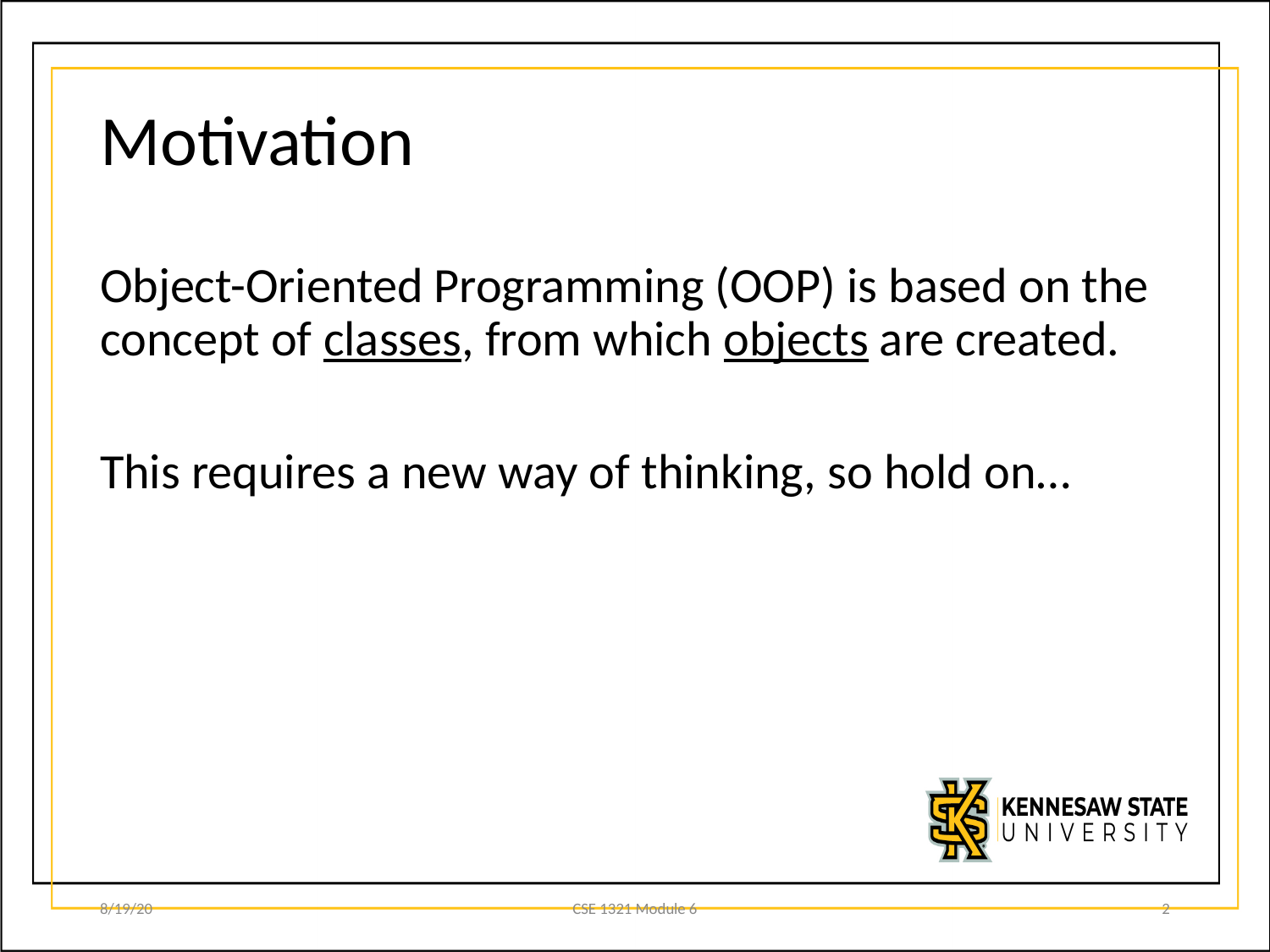

# Motivation
Object-Oriented Programming (OOP) is based on the concept of classes, from which objects are created.

This requires a new way of thinking, so hold on…

8/19/20
CSE 1321 Module 6
2